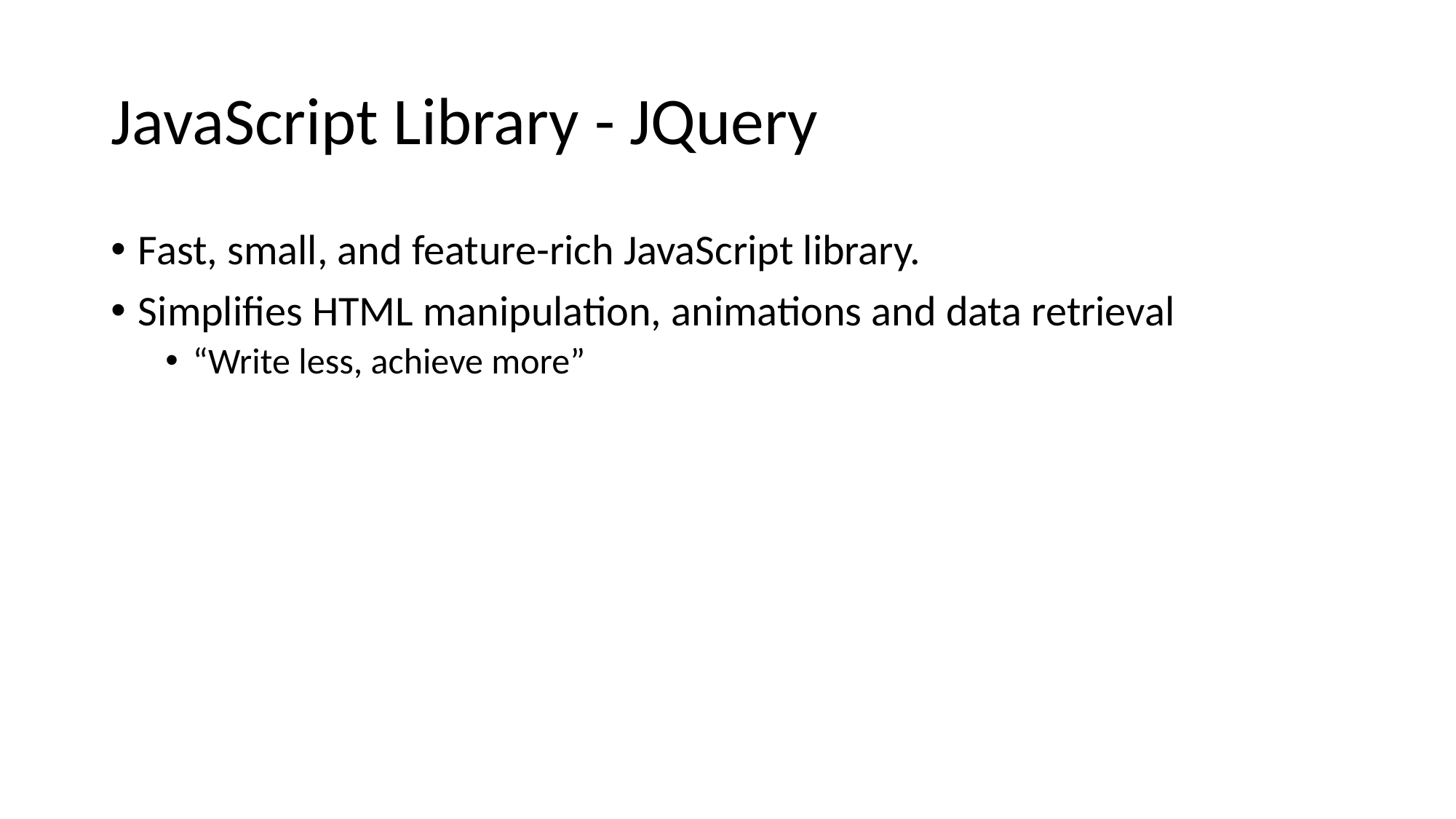

# JavaScript Library - JQuery
Fast, small, and feature-rich JavaScript library.
Simplifies HTML manipulation, animations and data retrieval
“Write less, achieve more”